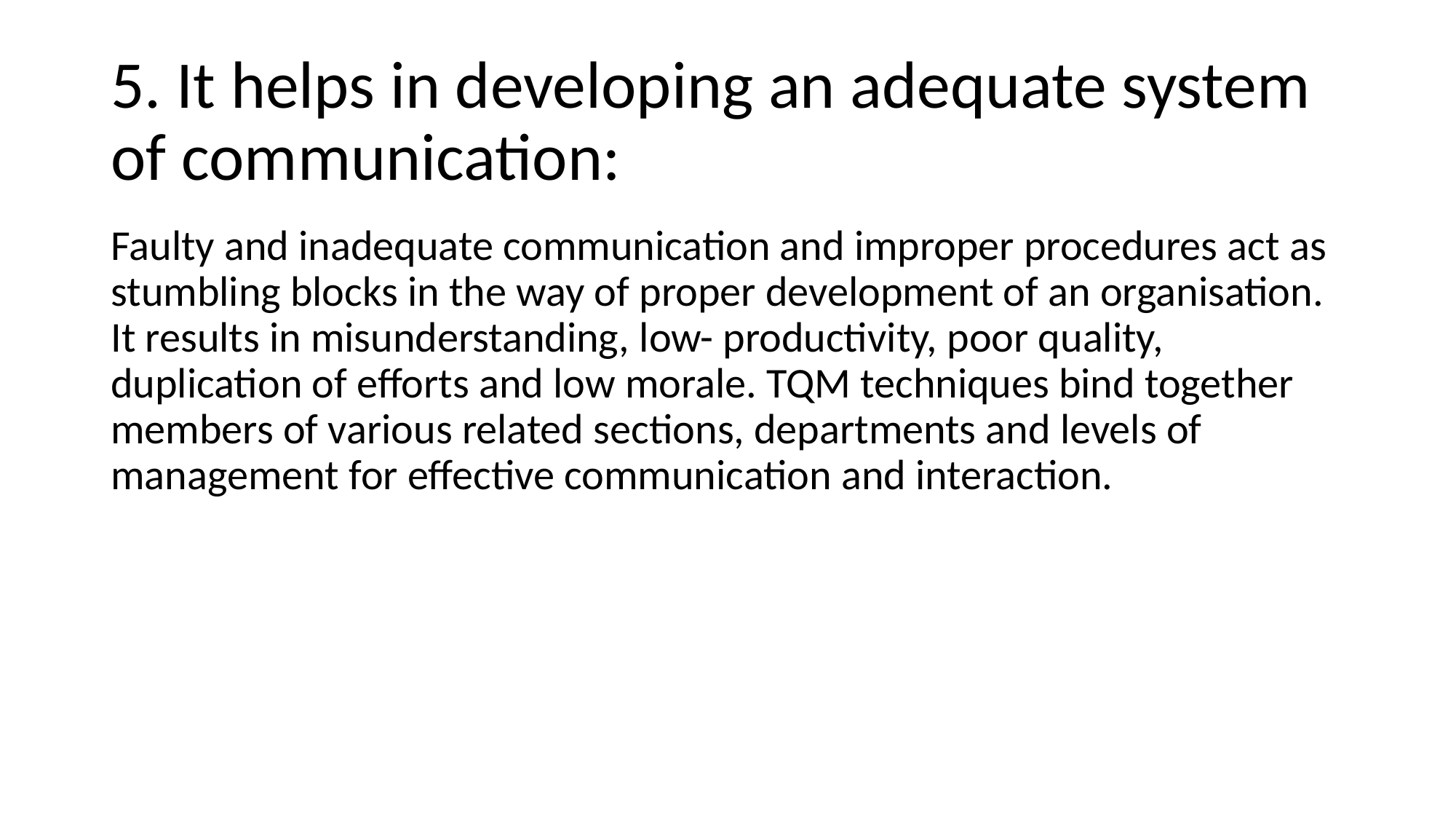

# 5. It helps in developing an adequate system of communication:
Faulty and inadequate communication and improper procedures act as stumbling blocks in the way of proper development of an organisation. It results in misunderstanding, low- productivity, poor quality, duplication of efforts and low morale. TQM techniques bind together members of various related sections, departments and levels of management for effective communication and interaction.